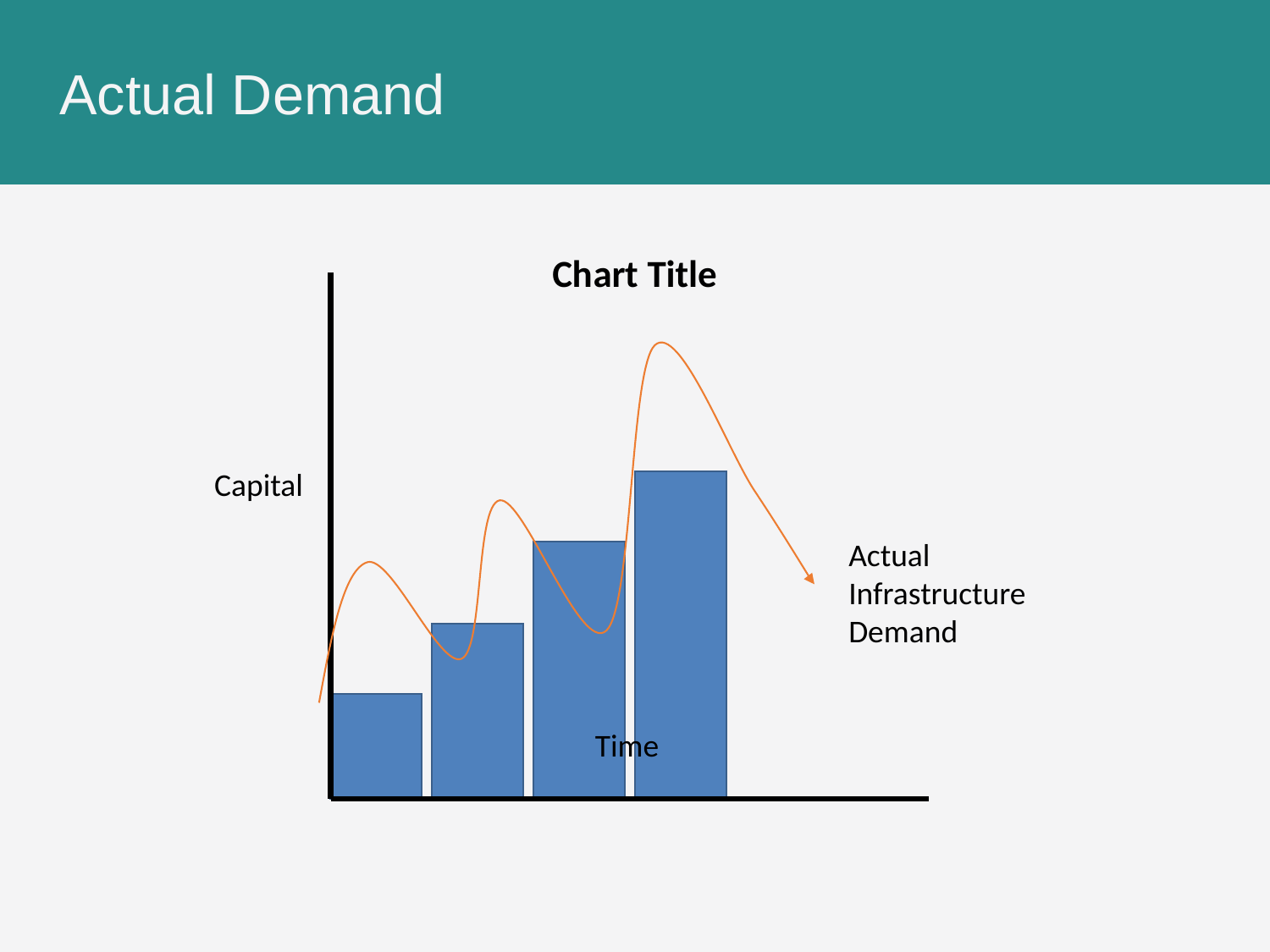

# Actual Demand

### Chart:

| Category |
|---|
Capital
Actual Infrastructure Demand
Time